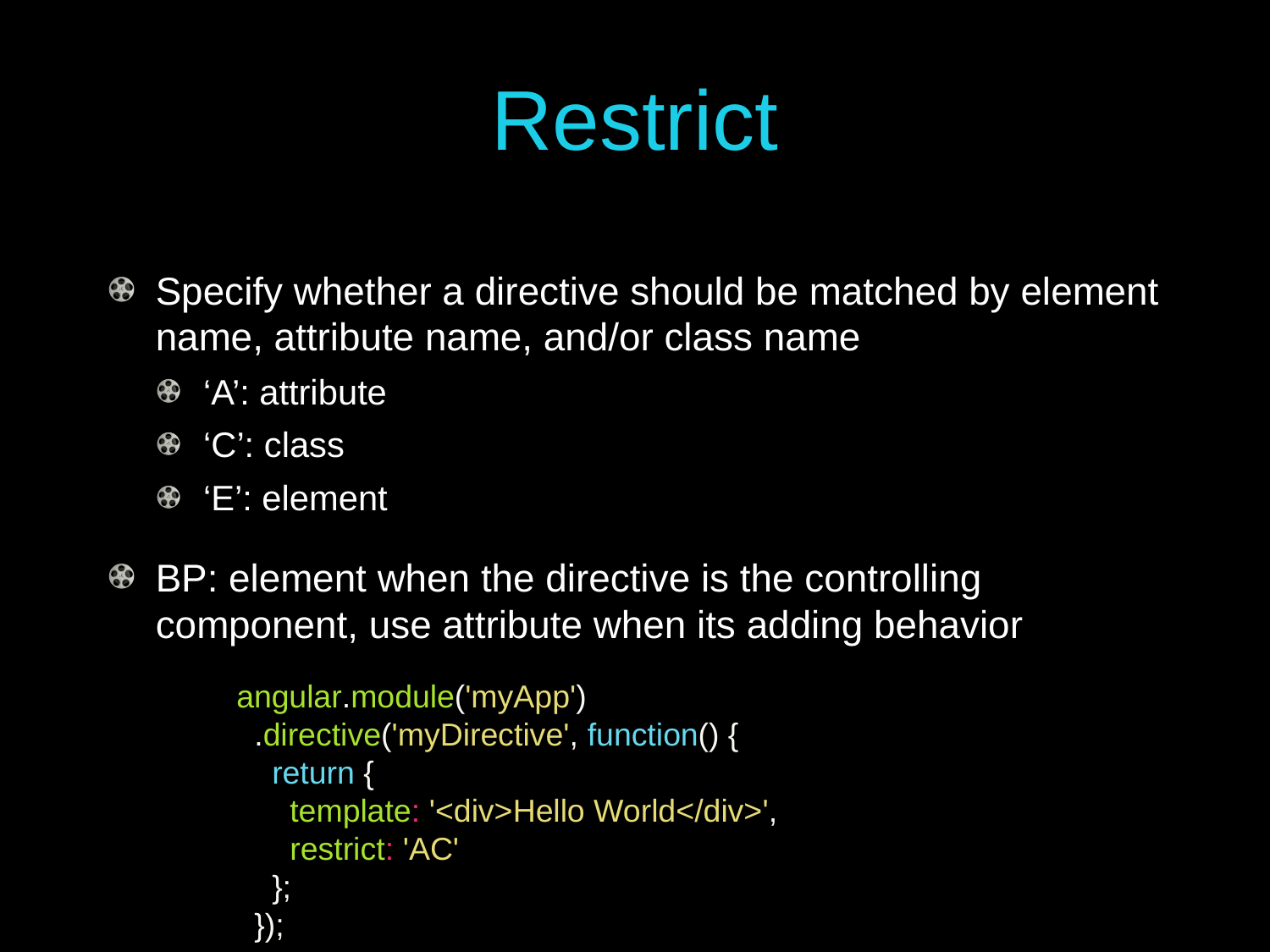

# Restrict
Specify whether a directive should be matched by element name, attribute name, and/or class name
‘A’: attribute
‘C’: class
‘E’: element
BP: element when the directive is the controlling component, use attribute when its adding behavior
angular.module('myApp')
  .directive('myDirective', function() {
    return {
      template: '<div>Hello World</div>',
      restrict: 'AC'
    };
  });